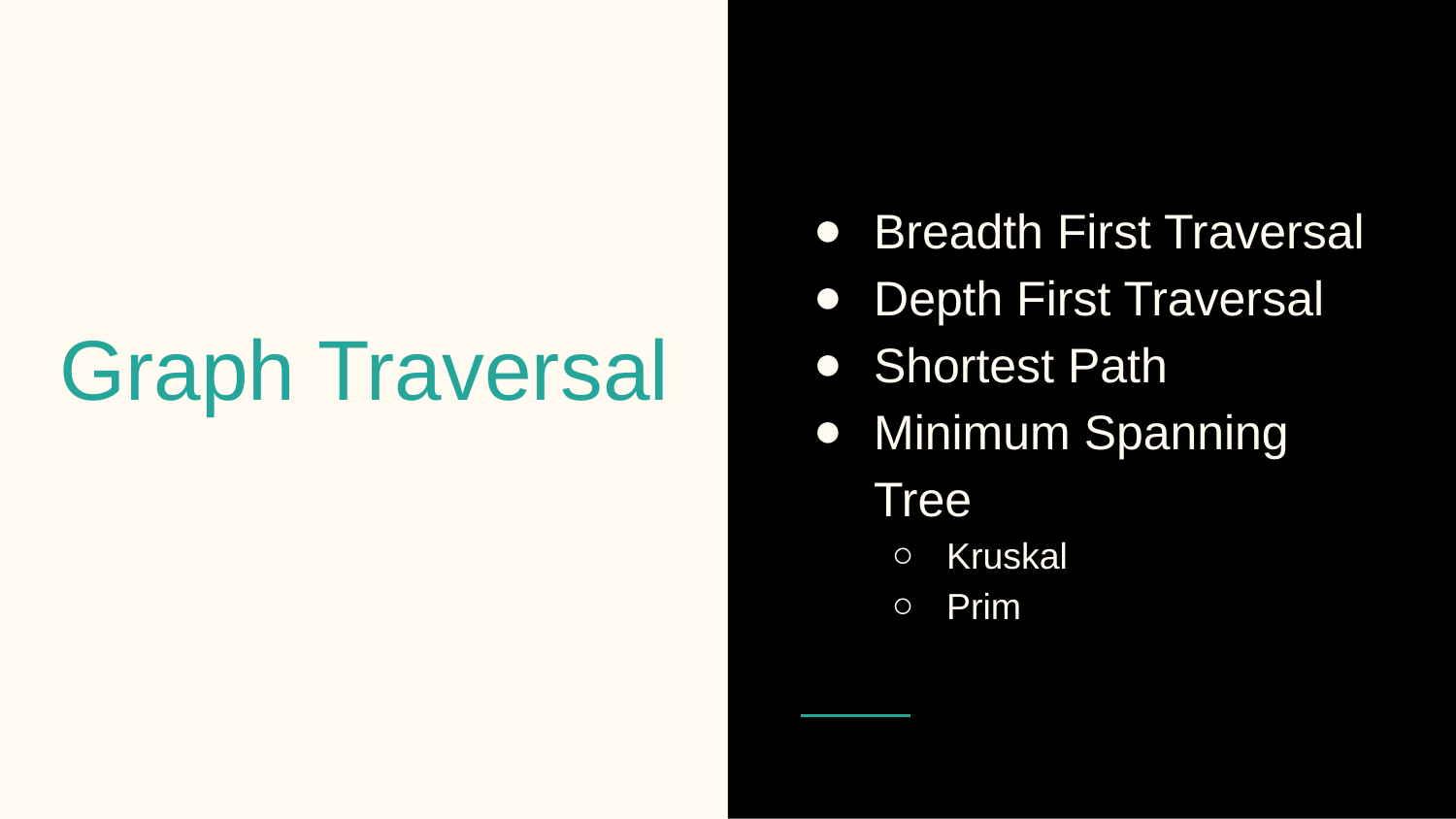

Breadth First Traversal
Depth First Traversal
Shortest Path
Minimum Spanning Tree
Kruskal
Prim
# Graph Traversal